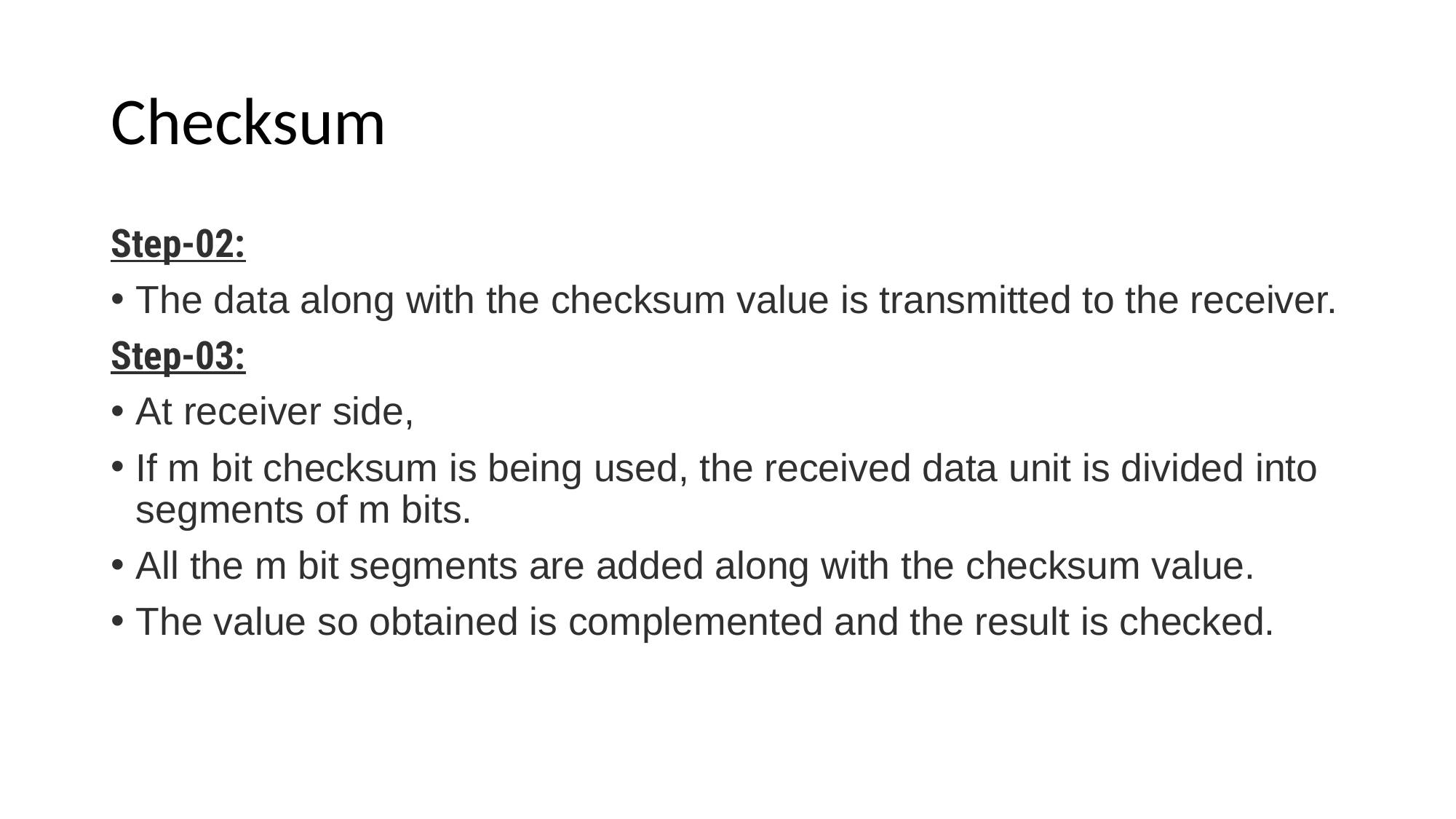

# Checksum
Step-02:
The data along with the checksum value is transmitted to the receiver.
Step-03:
At receiver side,
If m bit checksum is being used, the received data unit is divided into segments of m bits.
All the m bit segments are added along with the checksum value.
The value so obtained is complemented and the result is checked.